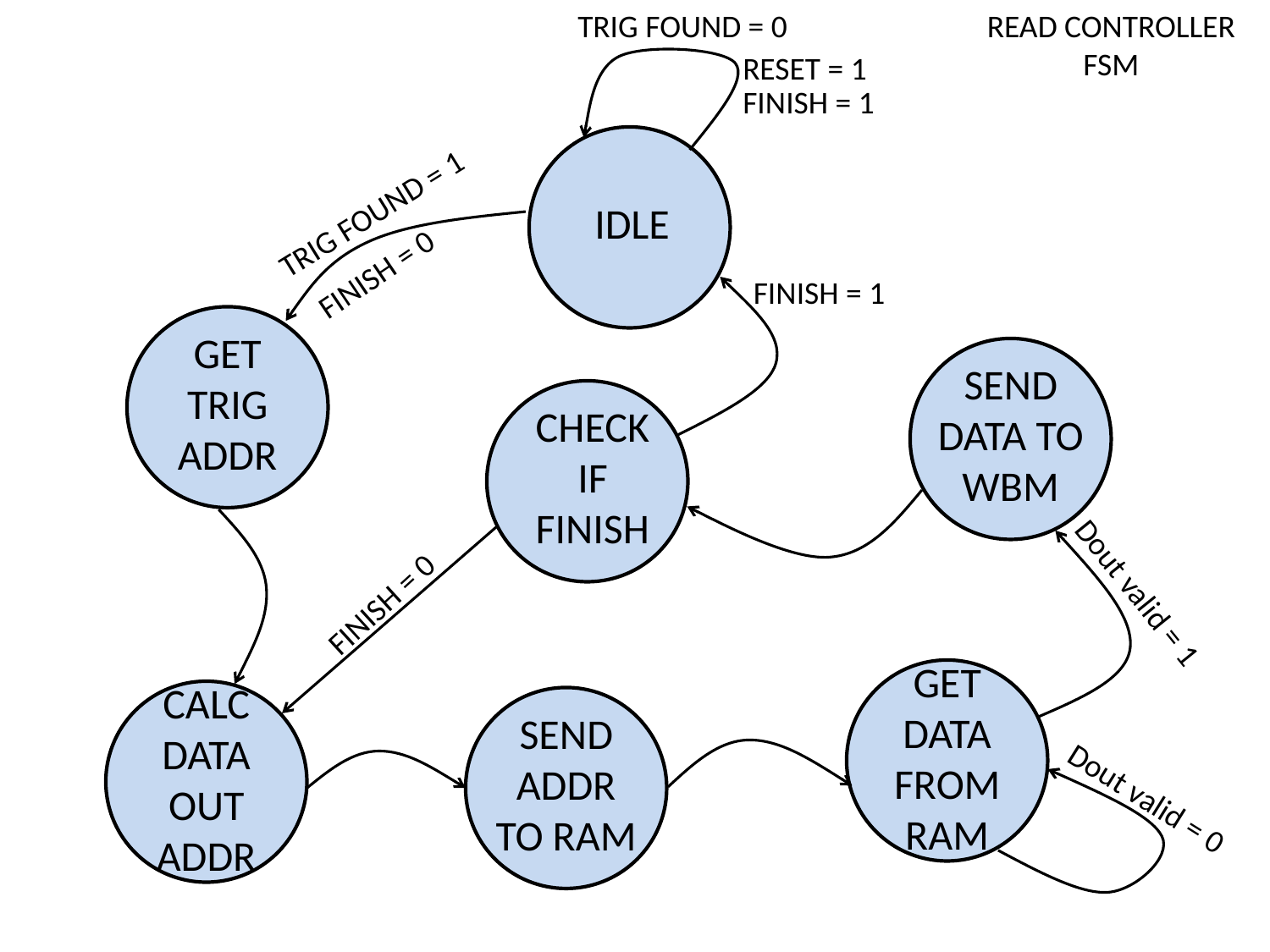

TRIG FOUND = 0
READ CONTROLLER FSM
RESET = 1

FINISH = 1

IDLE
TRIG FOUND = 1

FINISH = 0
FINISH = 1

GET TRIG ADDR

SEND DATA TO WBM

CHECK IF FINISH

Dout valid = 1
FINISH = 0
GET DATA FROM RAM

CALC DATA OUT ADDR

SEND ADDR TO RAM

Dout valid = 0